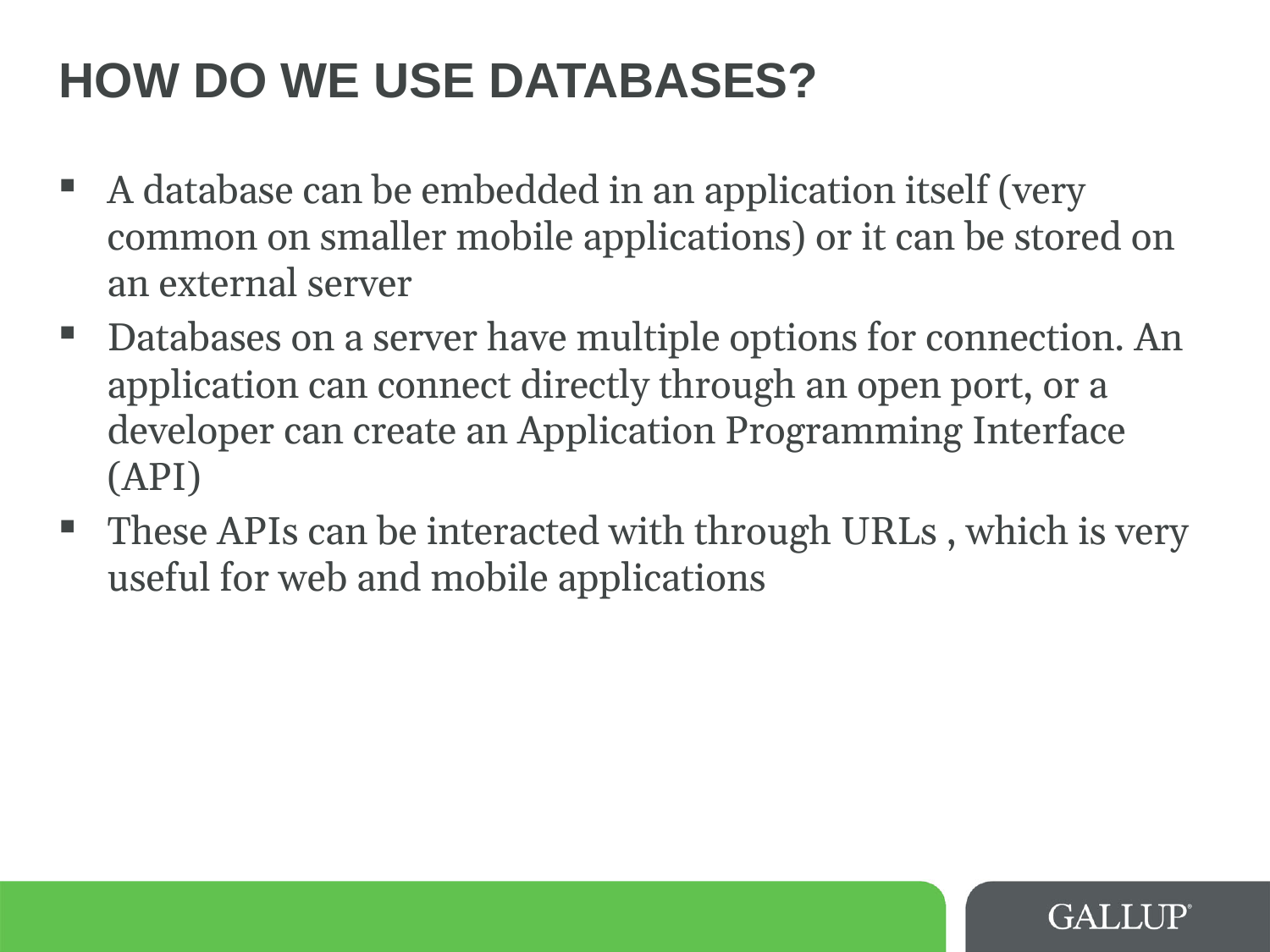

# How do we use Databases?
A database can be embedded in an application itself (very common on smaller mobile applications) or it can be stored on an external server
Databases on a server have multiple options for connection. An application can connect directly through an open port, or a developer can create an Application Programming Interface (API)
These APIs can be interacted with through URLs , which is very useful for web and mobile applications